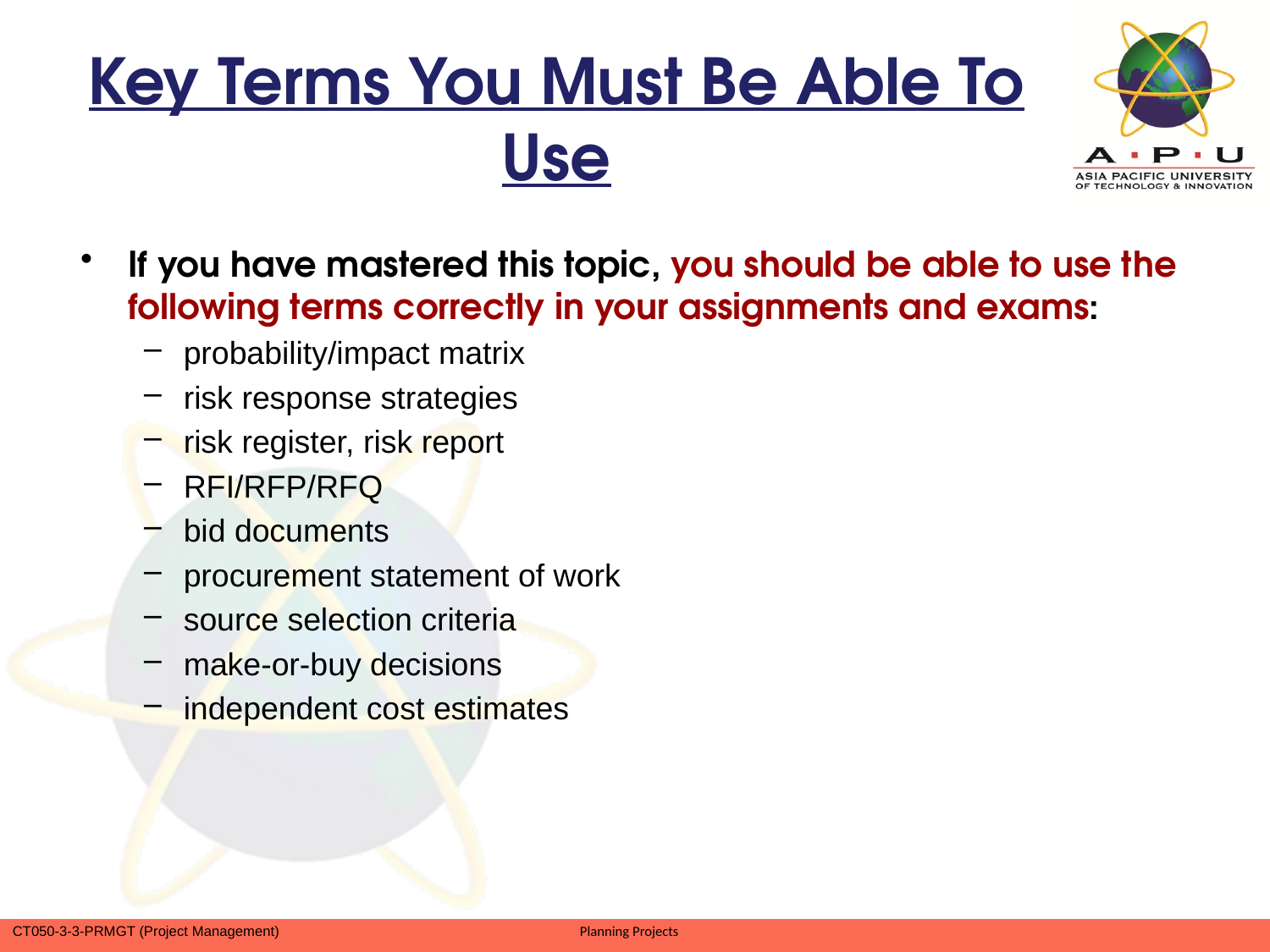

# Key Terms You Must Be Able To Use
If you have mastered this topic, you should be able to use the following terms correctly in your assignments and exams:
probability/impact matrix
risk response strategies
risk register, risk report
RFI/RFP/RFQ
bid documents
procurement statement of work
source selection criteria
make-or-buy decisions
independent cost estimates